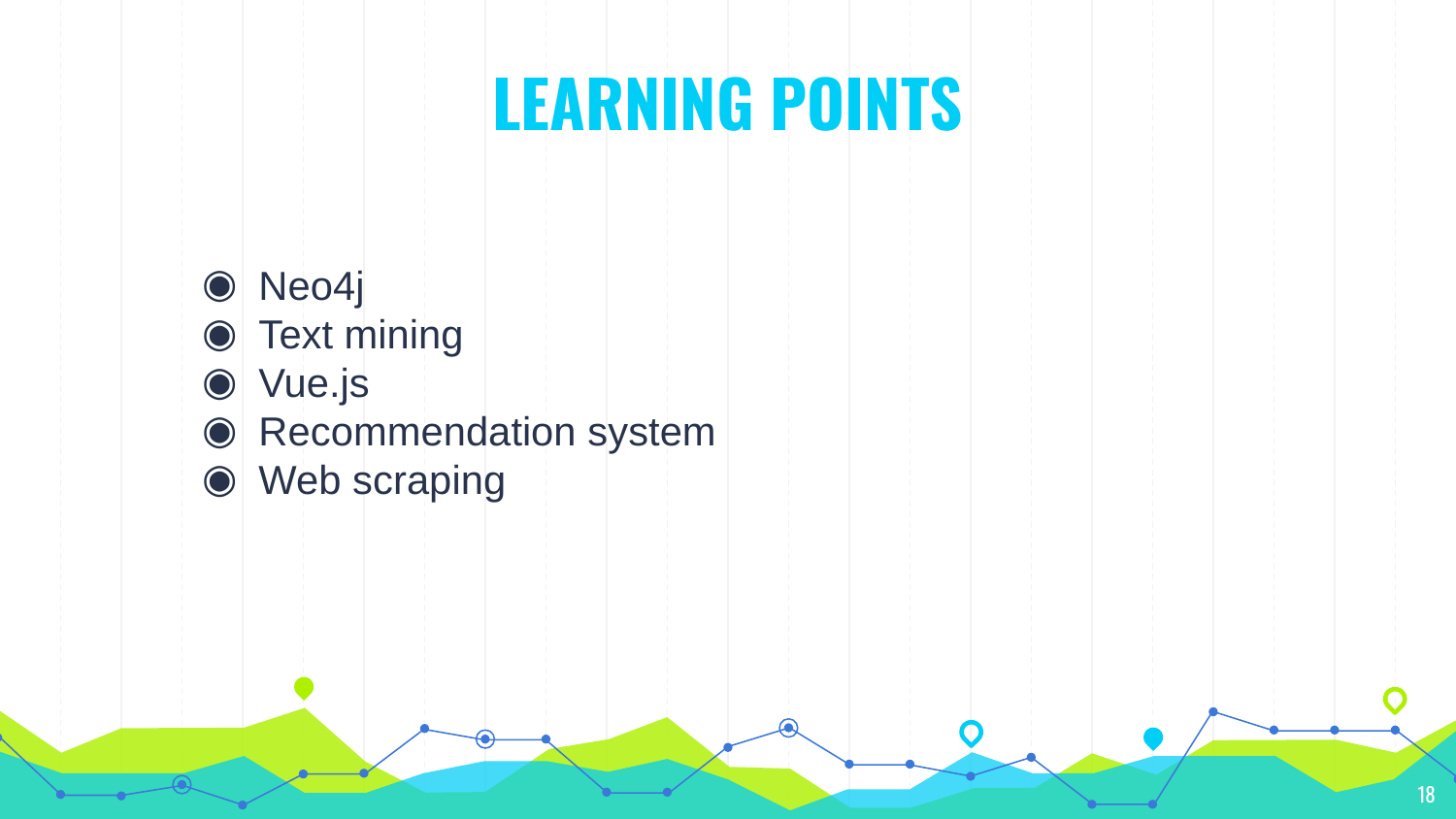

LEARNING POINTS
Neo4j
Text mining
Vue.js
Recommendation system
Web scraping
18